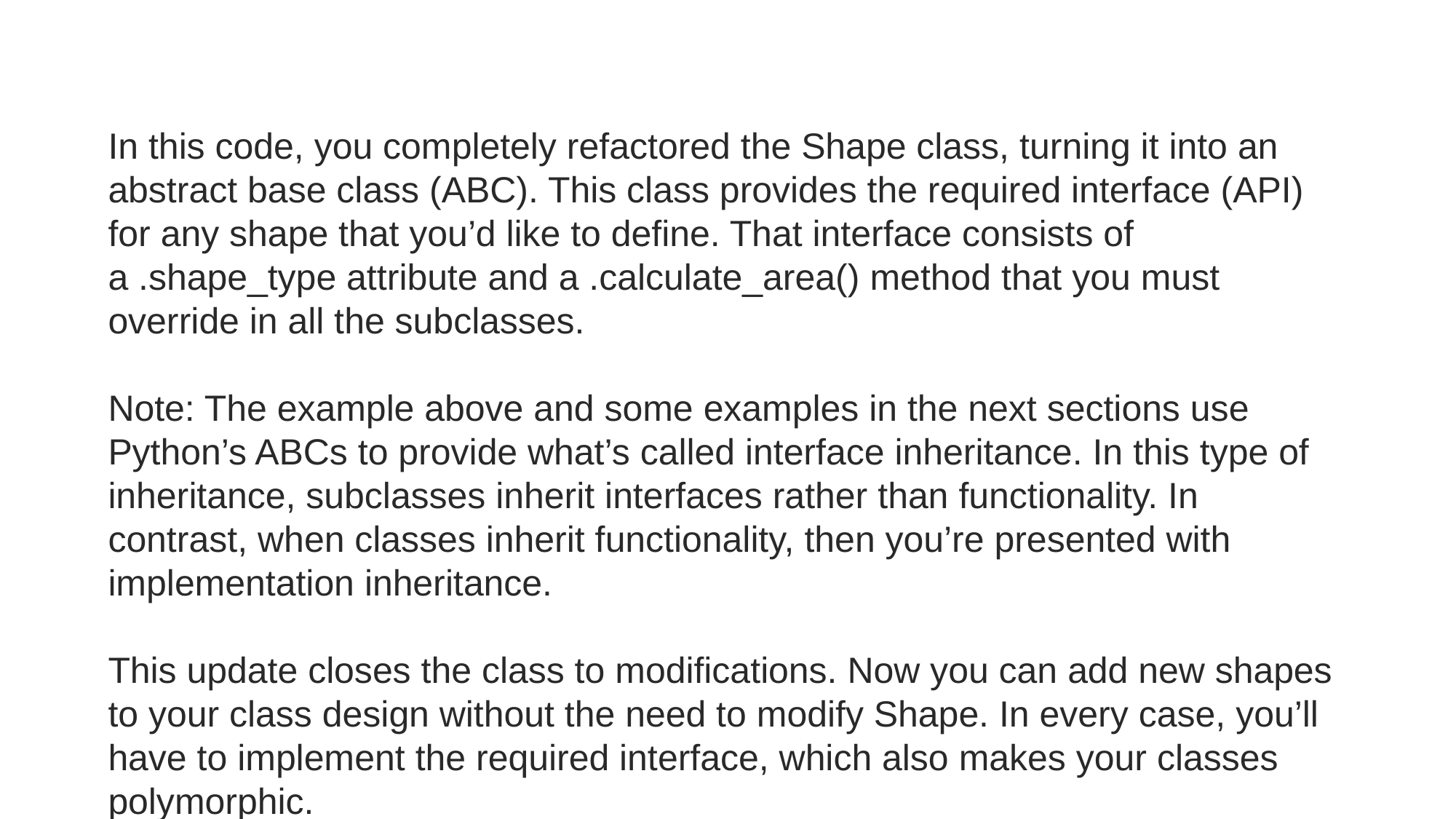

In this code, you completely refactored the Shape class, turning it into an abstract base class (ABC). This class provides the required interface (API) for any shape that you’d like to define. That interface consists of a .shape_type attribute and a .calculate_area() method that you must override in all the subclasses.

Note: The example above and some examples in the next sections use Python’s ABCs to provide what’s called interface inheritance. In this type of inheritance, subclasses inherit interfaces rather than functionality. In contrast, when classes inherit functionality, then you’re presented with implementation inheritance.

This update closes the class to modifications. Now you can add new shapes to your class design without the need to modify Shape. In every case, you’ll have to implement the required interface, which also makes your classes polymorphic.